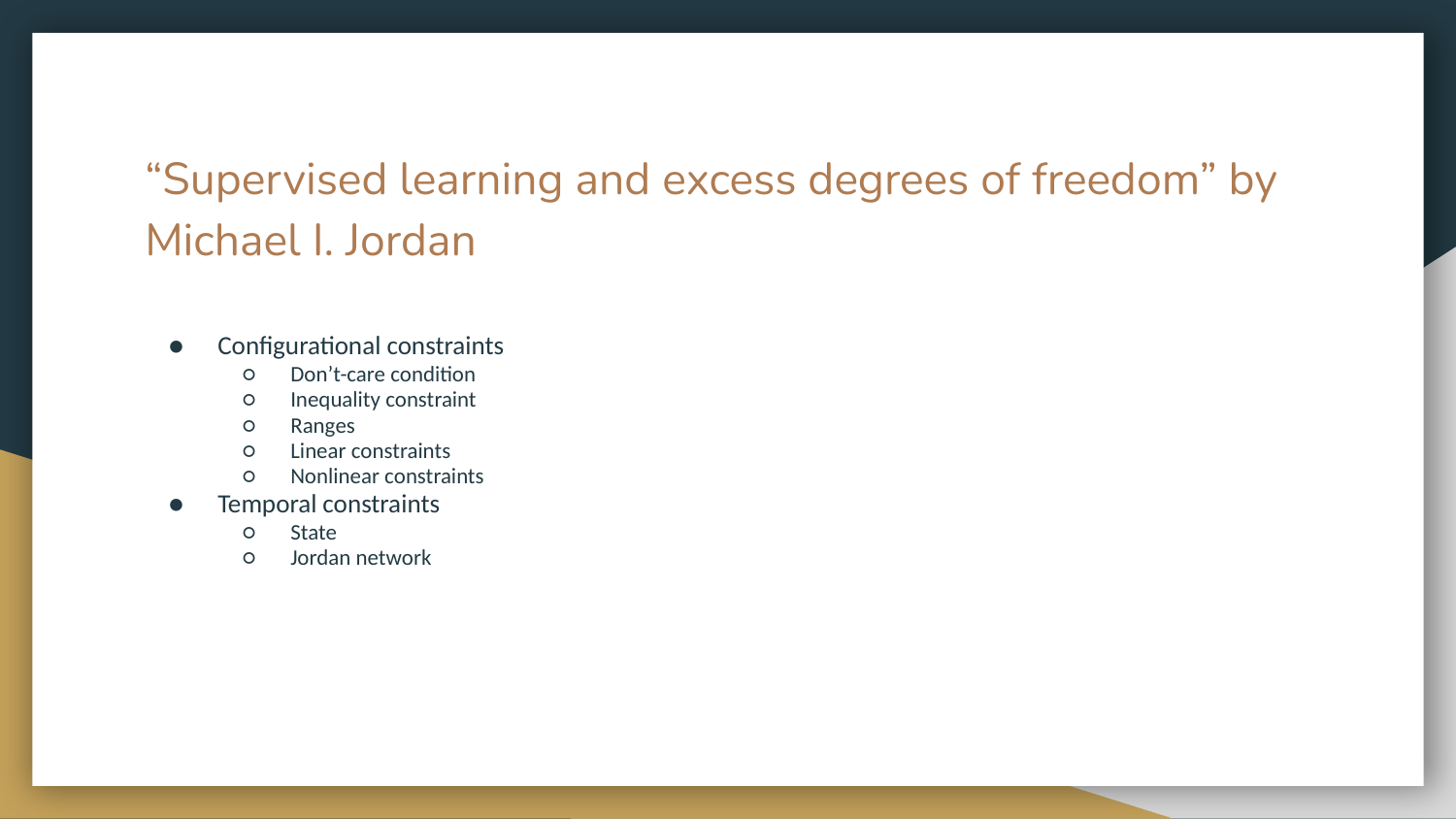

# “Supervised learning and excess degrees of freedom” by Michael I. Jordan
Configurational constraints
Don’t-care condition
Inequality constraint
Ranges
Linear constraints
Nonlinear constraints
Temporal constraints
State
Jordan network